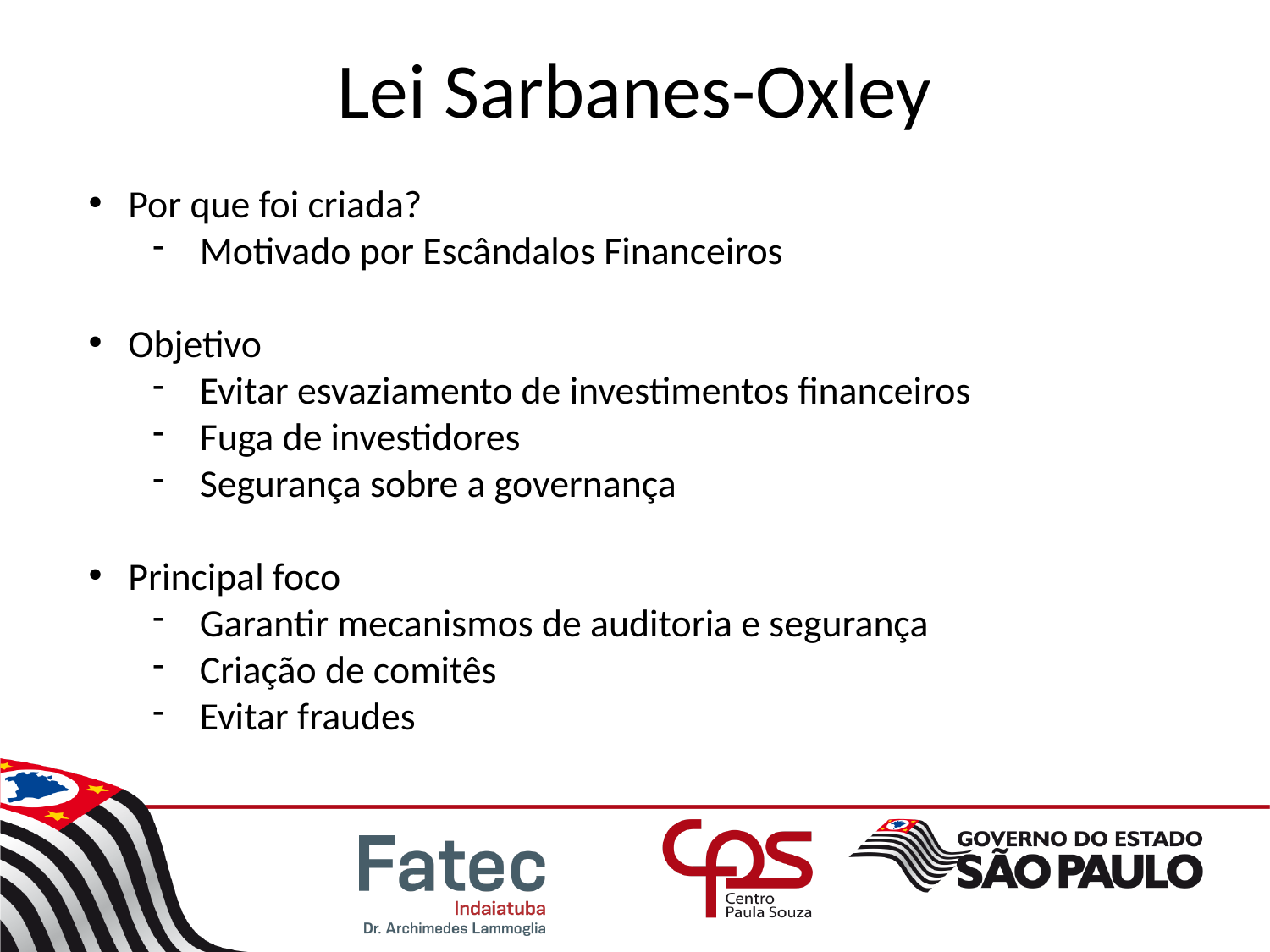

# Lei Sarbanes-Oxley

Por que foi criada?
Motivado por Escândalos Financeiros

Objetivo
Evitar esvaziamento de investimentos financeiros
Fuga de investidores
Segurança sobre a governança

Principal foco
Garantir mecanismos de auditoria e segurança
Criação de comitês
Evitar fraudes